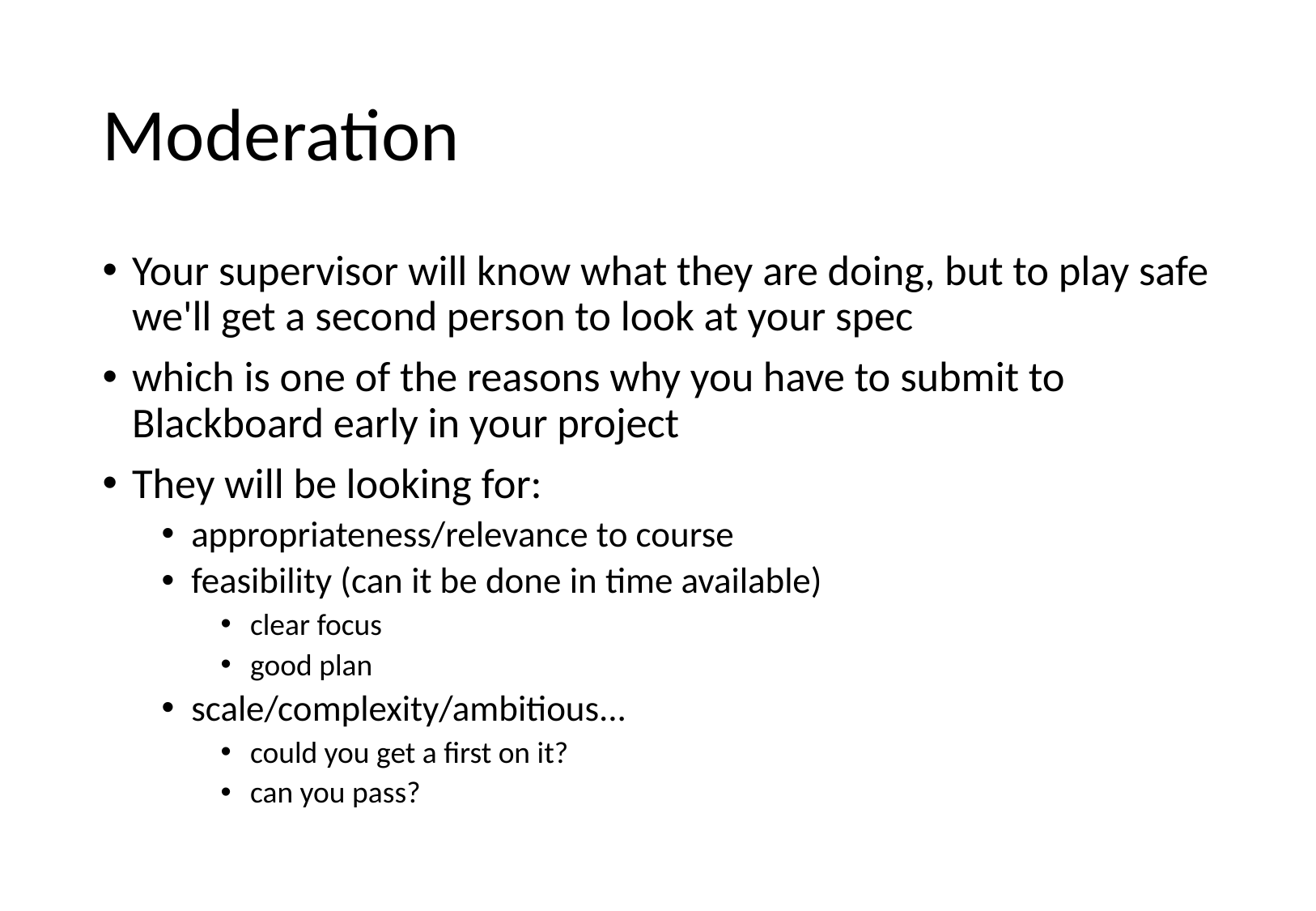

# Moderation
Your supervisor will know what they are doing, but to play safe we'll get a second person to look at your spec
which is one of the reasons why you have to submit to Blackboard early in your project
They will be looking for:
appropriateness/relevance to course
feasibility (can it be done in time available)
clear focus
good plan
scale/complexity/ambitious...
could you get a first on it?
can you pass?